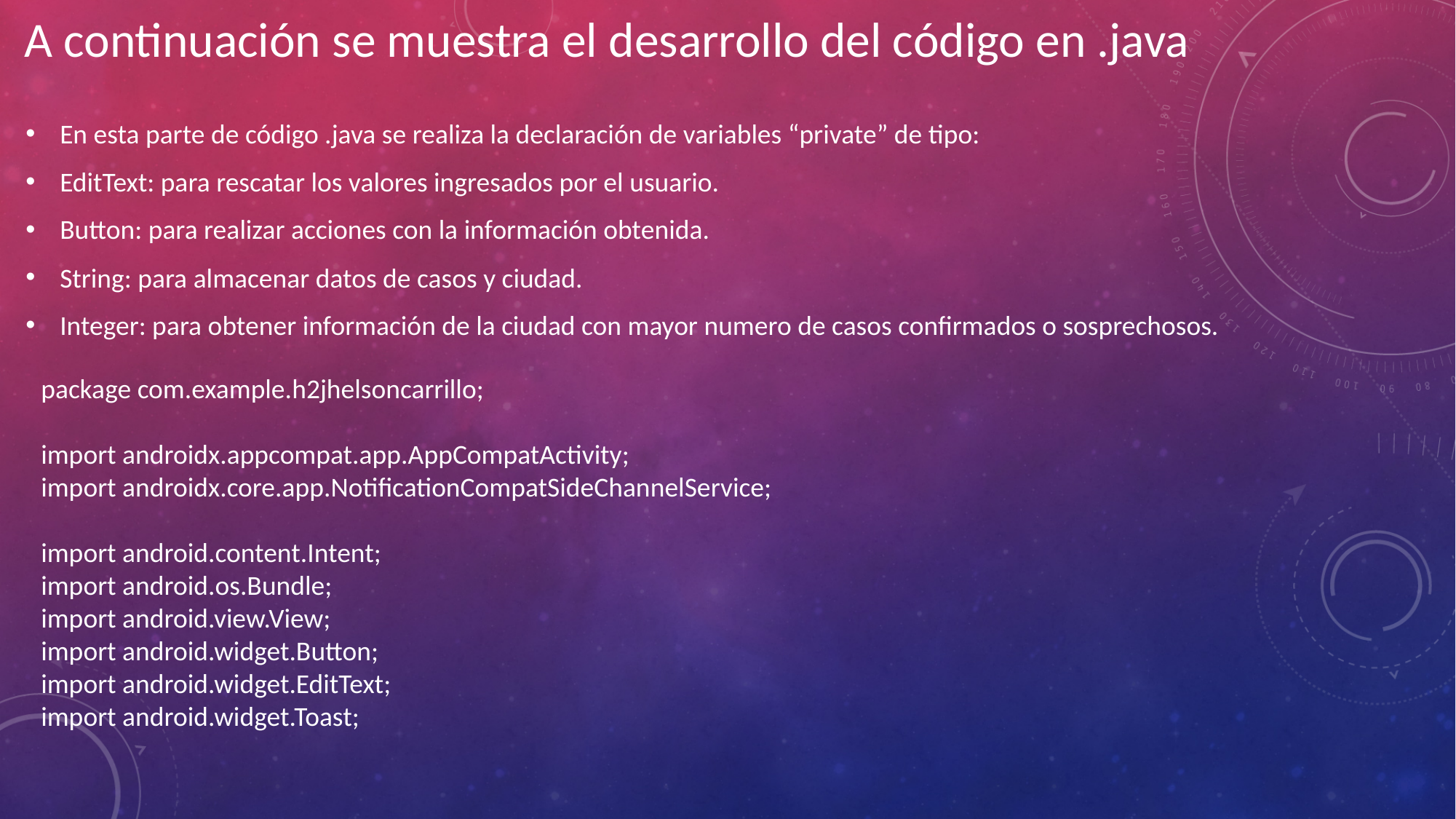

# A continuación se muestra el desarrollo del código en .java
En esta parte de código .java se realiza la declaración de variables “private” de tipo:
EditText: para rescatar los valores ingresados por el usuario.
Button: para realizar acciones con la información obtenida.
String: para almacenar datos de casos y ciudad.
Integer: para obtener información de la ciudad con mayor numero de casos confirmados o sosprechosos.
package com.example.h2jhelsoncarrillo;

import androidx.appcompat.app.AppCompatActivity;
import androidx.core.app.NotificationCompatSideChannelService;

import android.content.Intent;
import android.os.Bundle;
import android.view.View;
import android.widget.Button;
import android.widget.EditText;
import android.widget.Toast;